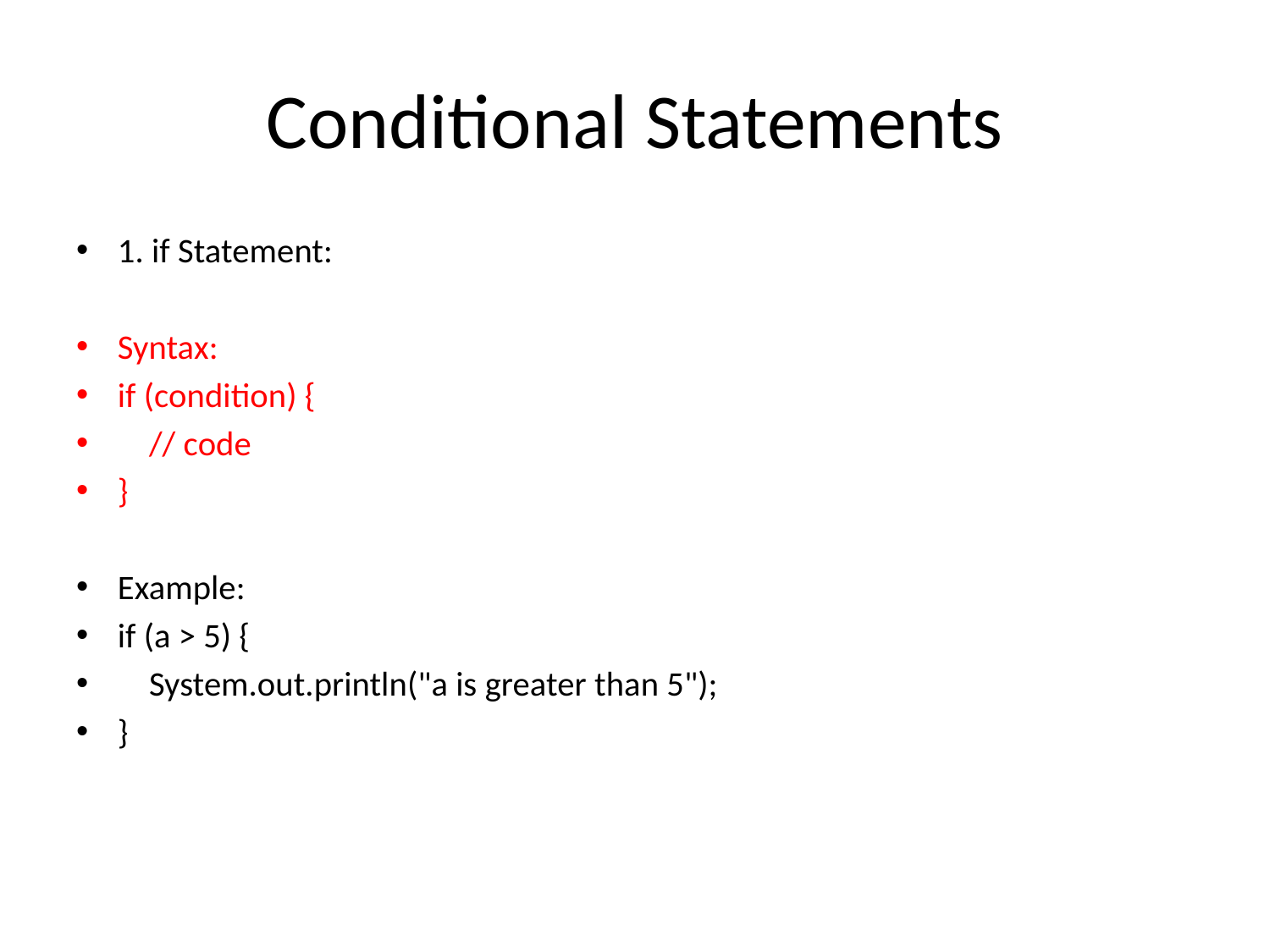

# Conditional Statements
1. if Statement:

Syntax:
if (condition) {
    // code
}

Example:
if (a > 5) {
    System.out.println("a is greater than 5");
}